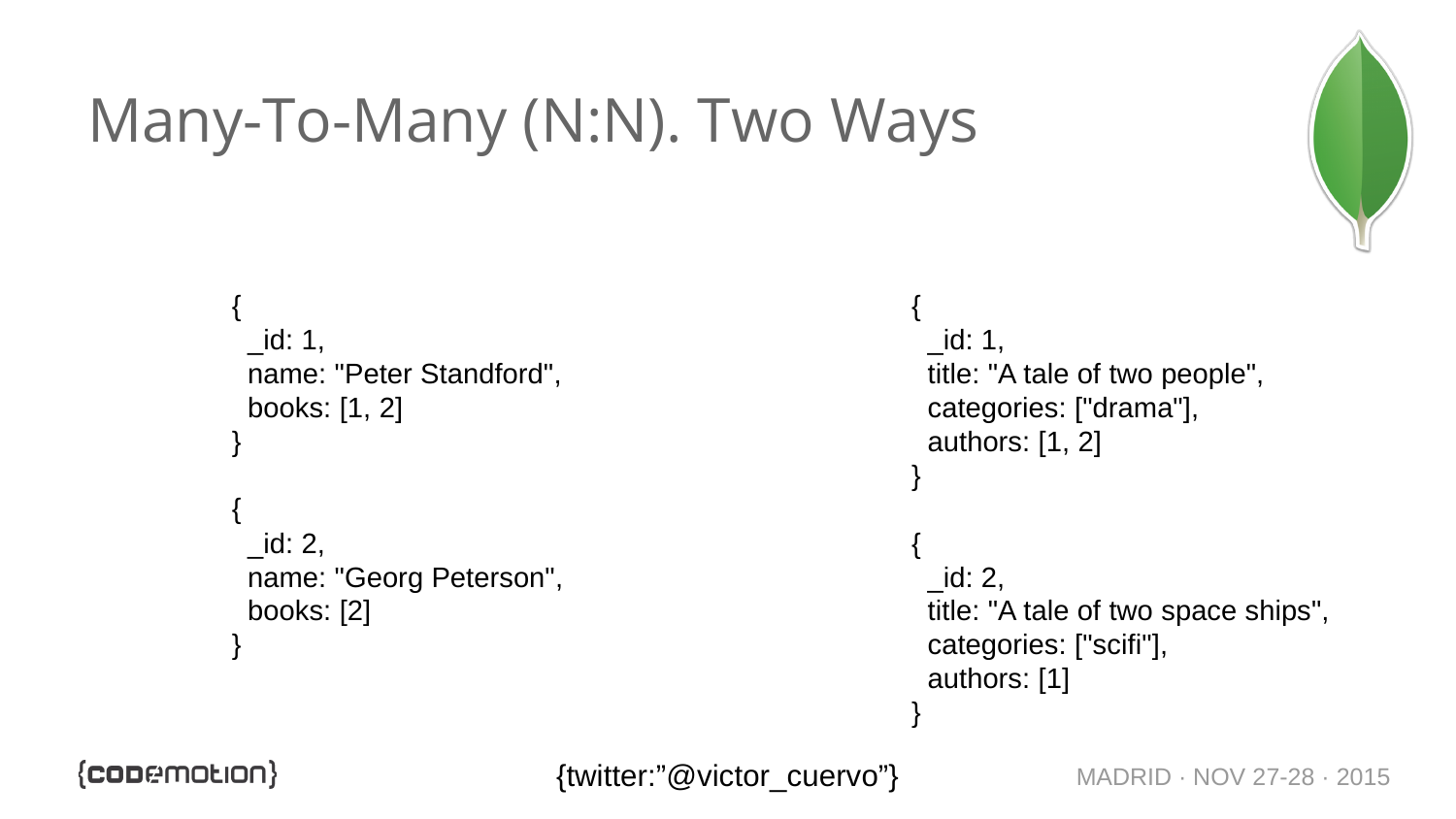

# Many-To-Many (N:N). Two Ways
{
  _id: 1,
  name: "Peter Standford",
  books: [1, 2]
}

{
  _id: 2,
  name: "Georg Peterson",
  books: [2]
}
{
  _id: 1,
  title: "A tale of two people",
  categories: ["drama"],
  authors: [1, 2]
}

{
  _id: 2,
  title: "A tale of two space ships",
  categories: ["scifi"],
  authors: [1]
}